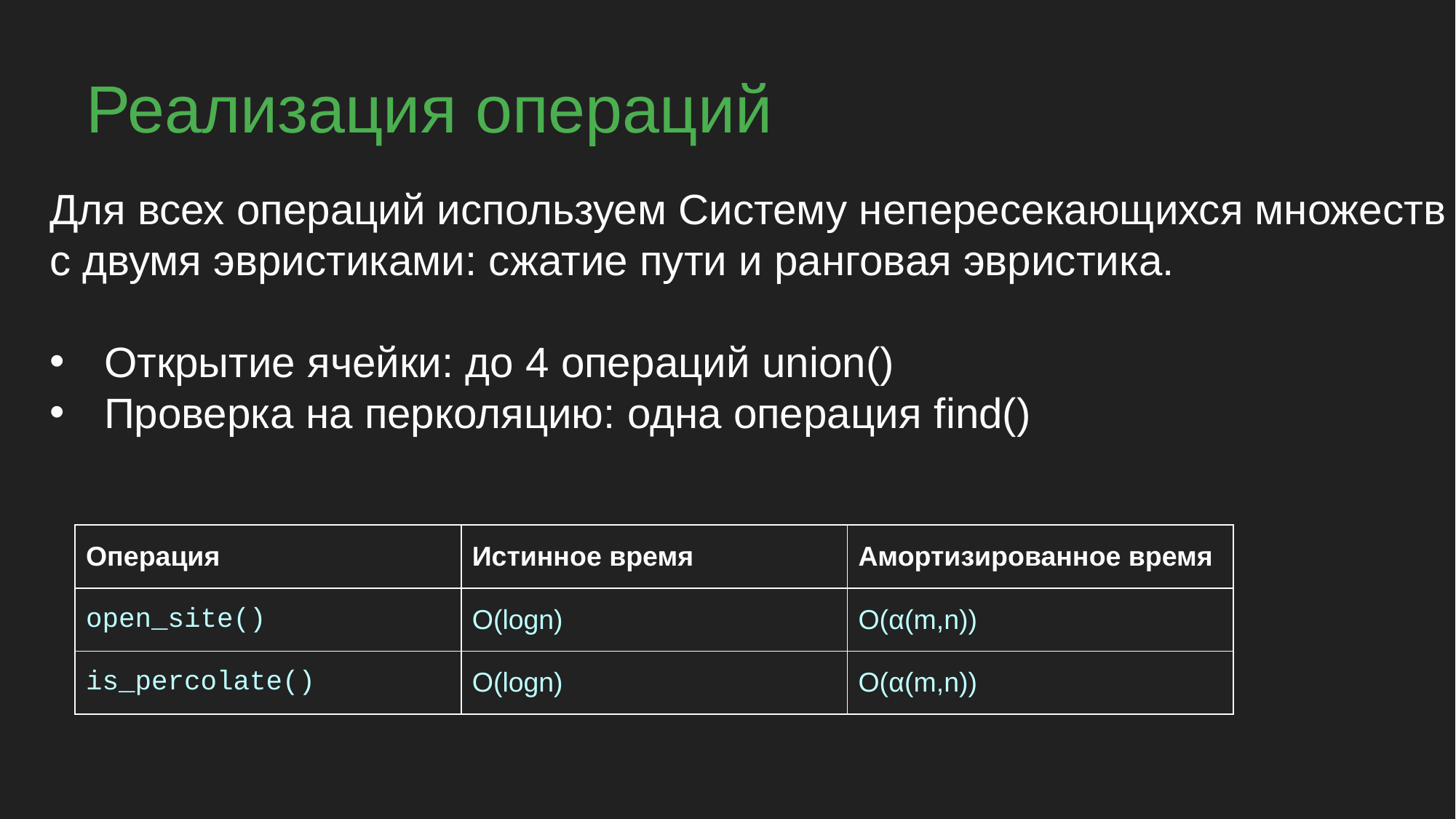

# Реализация операций
Для всех операций используем Систему непересекающихся множеств
с двумя эвристиками: сжатие пути и ранговая эвристика.

Открытие ячейки: до 4 операций union()
Проверка на перколяцию: одна операция find()
| Операция | Истинное время | Амортизированное время |
| --- | --- | --- |
| open\_site() | O(logn) | O(α(m,n)) |
| is\_percolate() | O(logn) | O(α(m,n)) |